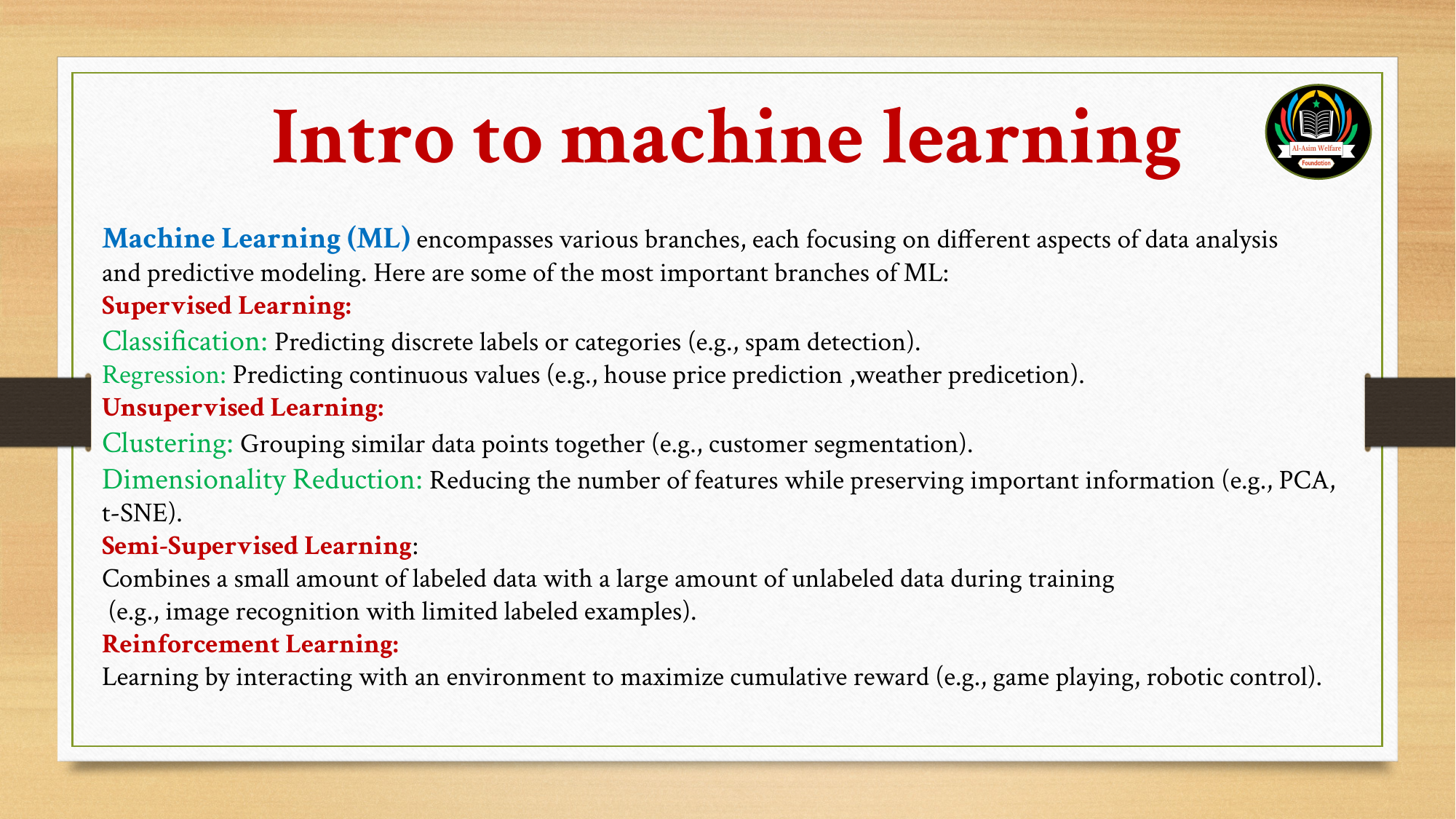

Intro to machine learning

Machine Learning (ML) encompasses various branches, each focusing on different aspects of data analysis
and predictive modeling. Here are some of the most important branches of ML:
Supervised Learning:
Classification: Predicting discrete labels or categories (e.g., spam detection).
Regression: Predicting continuous values (e.g., house price prediction ,weather predicetion).
Unsupervised Learning:
Clustering: Grouping similar data points together (e.g., customer segmentation).
Dimensionality Reduction: Reducing the number of features while preserving important information (e.g., PCA, t-SNE).
Semi-Supervised Learning:
Combines a small amount of labeled data with a large amount of unlabeled data during training
 (e.g., image recognition with limited labeled examples).
Reinforcement Learning:
Learning by interacting with an environment to maximize cumulative reward (e.g., game playing, robotic control).